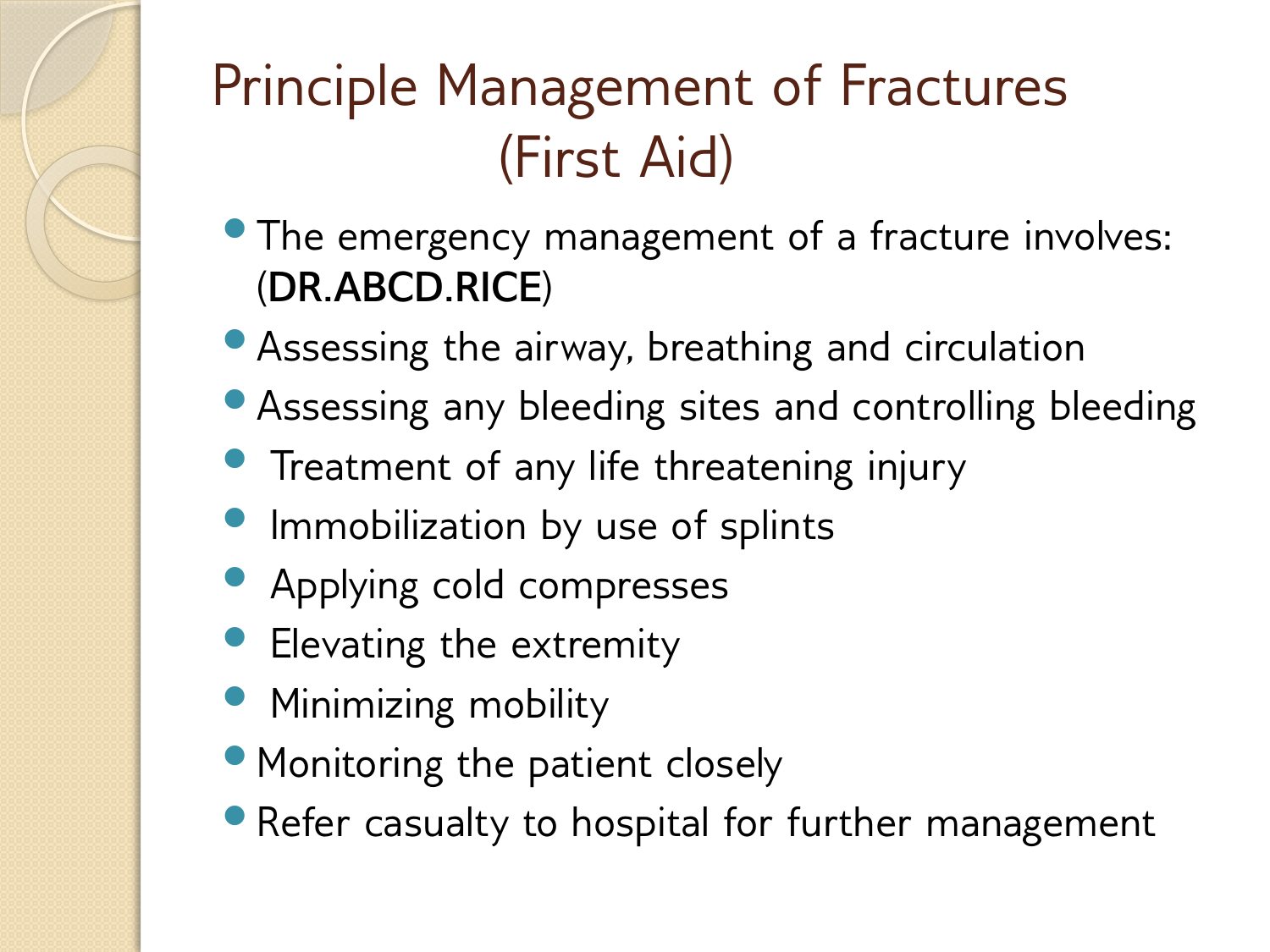

# Principle Management of Fractures (First Aid)
The emergency management of a fracture involves:  (DR.ABCD.RICE)
Assessing the airway, breathing and circulation
Assessing any bleeding sites and controlling bleeding
 Treatment of any life threatening injury
 Immobilization by use of splints
 Applying cold compresses
 Elevating the extremity
 Minimizing mobility
Monitoring the patient closely
Refer casualty to hospital for further management